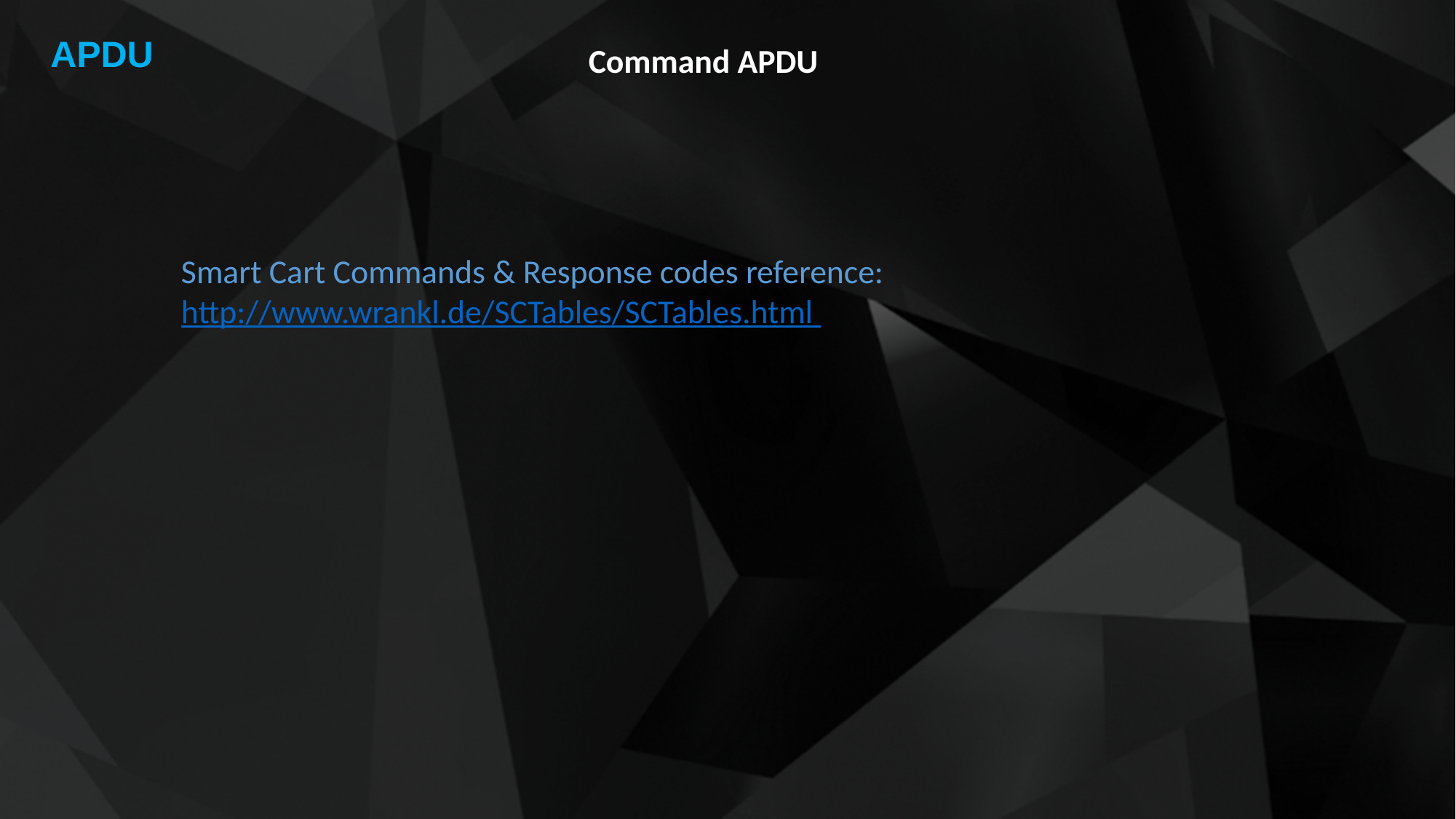

APDU
Command APDU
Smart Cart Commands & Response codes reference:
http://www.wrankl.de/SCTables/SCTables.html